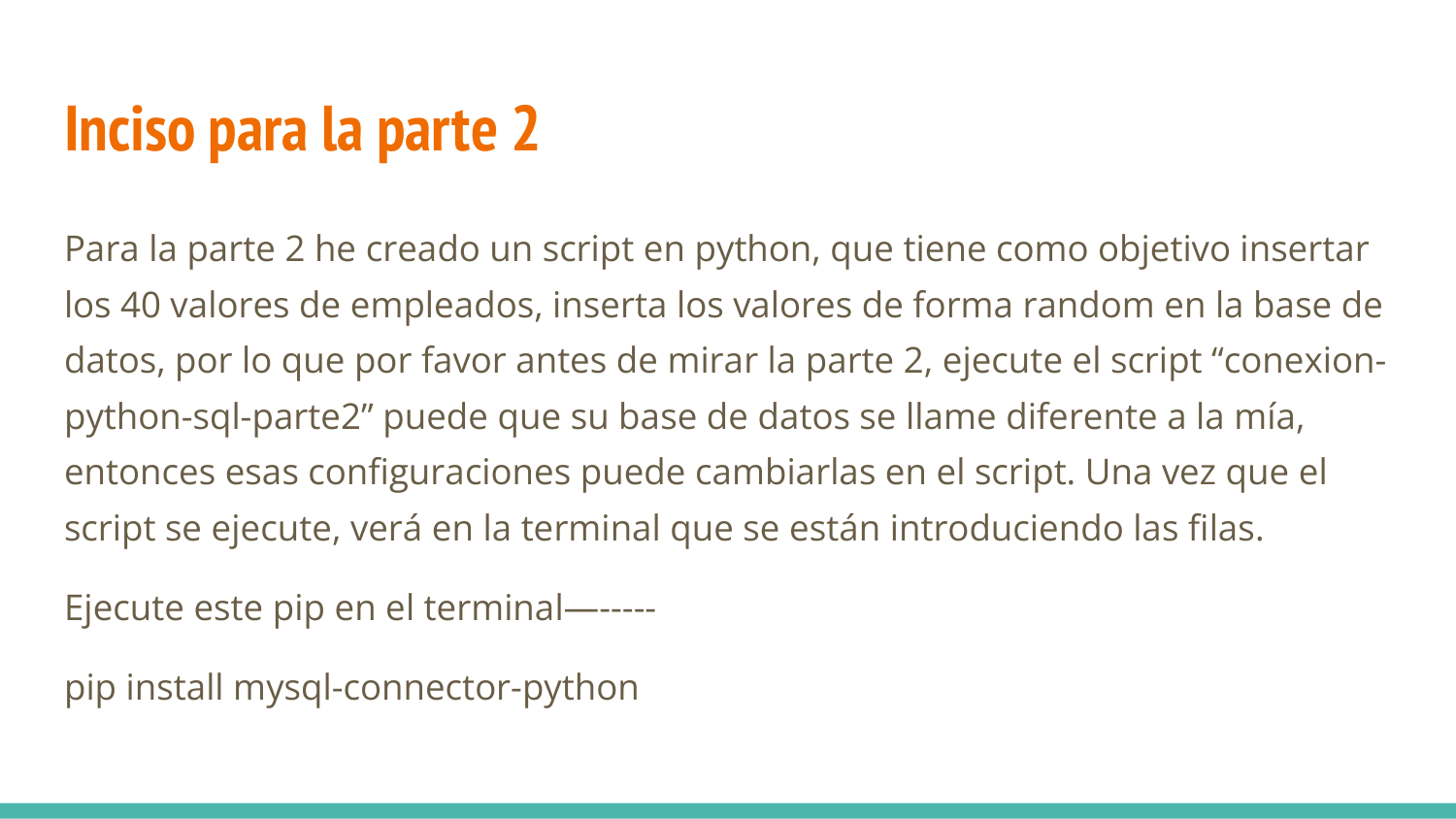

# Inciso para la parte 2
Para la parte 2 he creado un script en python, que tiene como objetivo insertar los 40 valores de empleados, inserta los valores de forma random en la base de datos, por lo que por favor antes de mirar la parte 2, ejecute el script “conexion-python-sql-parte2” puede que su base de datos se llame diferente a la mía, entonces esas configuraciones puede cambiarlas en el script. Una vez que el script se ejecute, verá en la terminal que se están introduciendo las filas.
Ejecute este pip en el terminal—-----
pip install mysql-connector-python